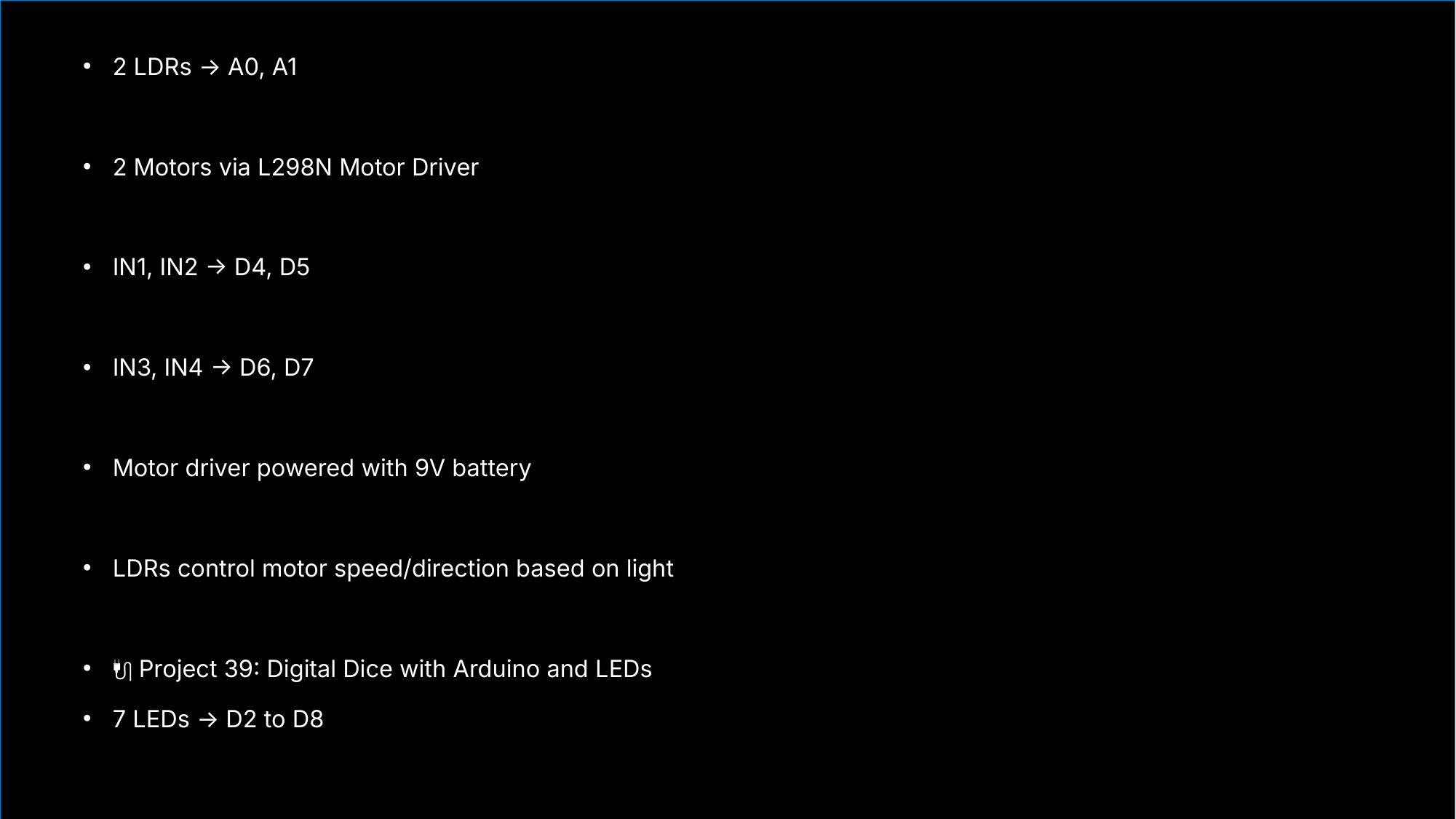

2 LDRs → A0, A1

2 Motors via L298N Motor Driver

IN1, IN2 → D4, D5

IN3, IN4 → D6, D7

Motor driver powered with 9V battery

LDRs control motor speed/direction based on light

🔌 Project 39: Digital Dice with Arduino and LEDs
7 LEDs → D2 to D8